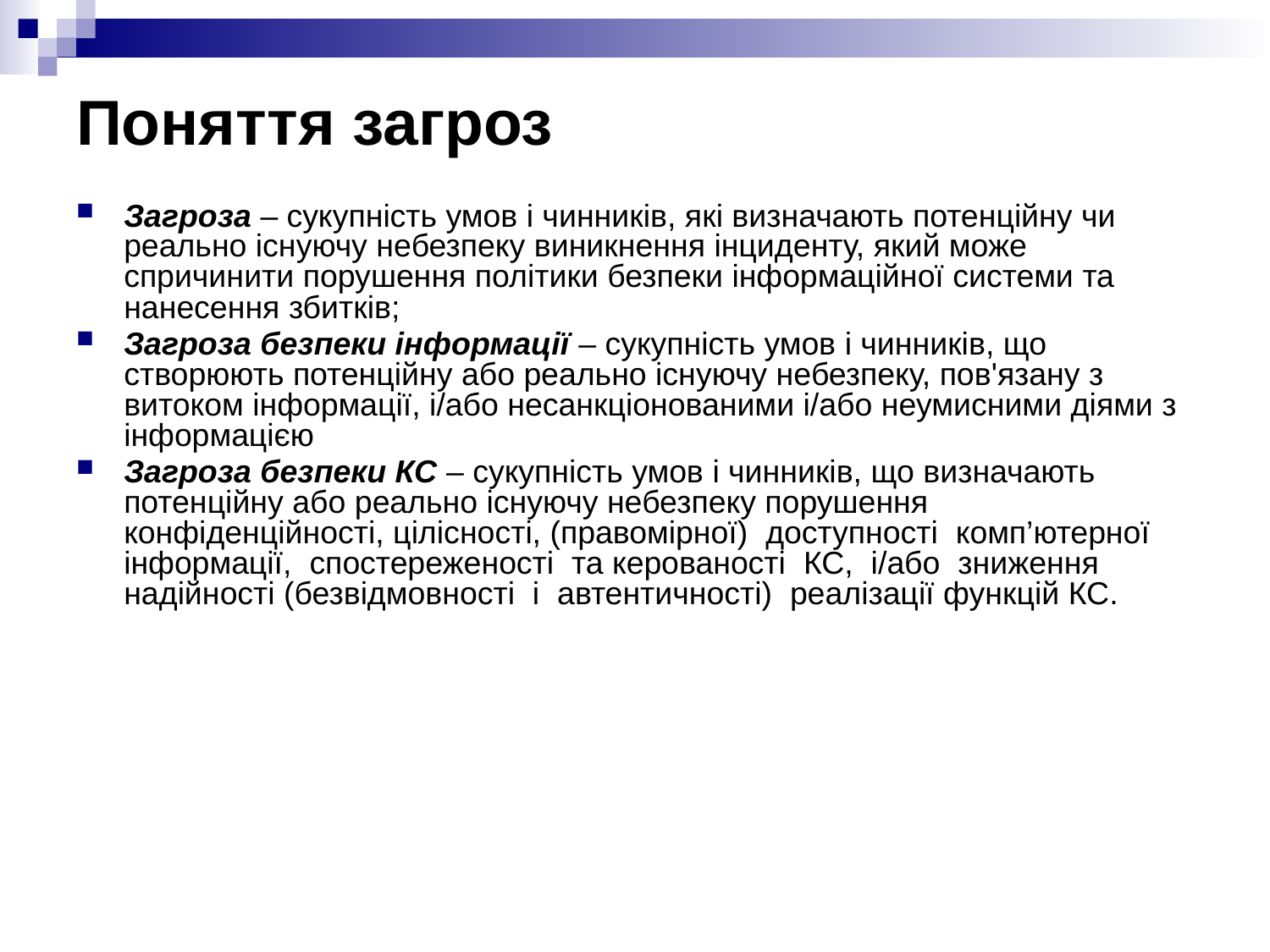

# Поняття загроз
Загроза – сукупність умов і чинників, які визначають потенційну чи реально існуючу небезпеку виникнення інциденту, який може спричинити порушення політики безпеки інформаційної системи та нанесення збитків;
Загроза безпеки інформації – сукупність умов і чинників, що створюють потенційну або реально існуючу небезпеку, пов'язану з витоком інформації, і/або несанкціонованими і/або неумисними діями з інформацією
Загроза безпеки КС – сукупність умов і чинників, що визначають потенційну або реально існуючу небезпеку порушення конфіденційності, цілісності, (правомірної)  доступності  комп’ютерної  інформації,  спостереженості  та керованості  КС,  і/або  зниження  надійності (безвідмовності  і  автентичності)  реалізації функцій КС.